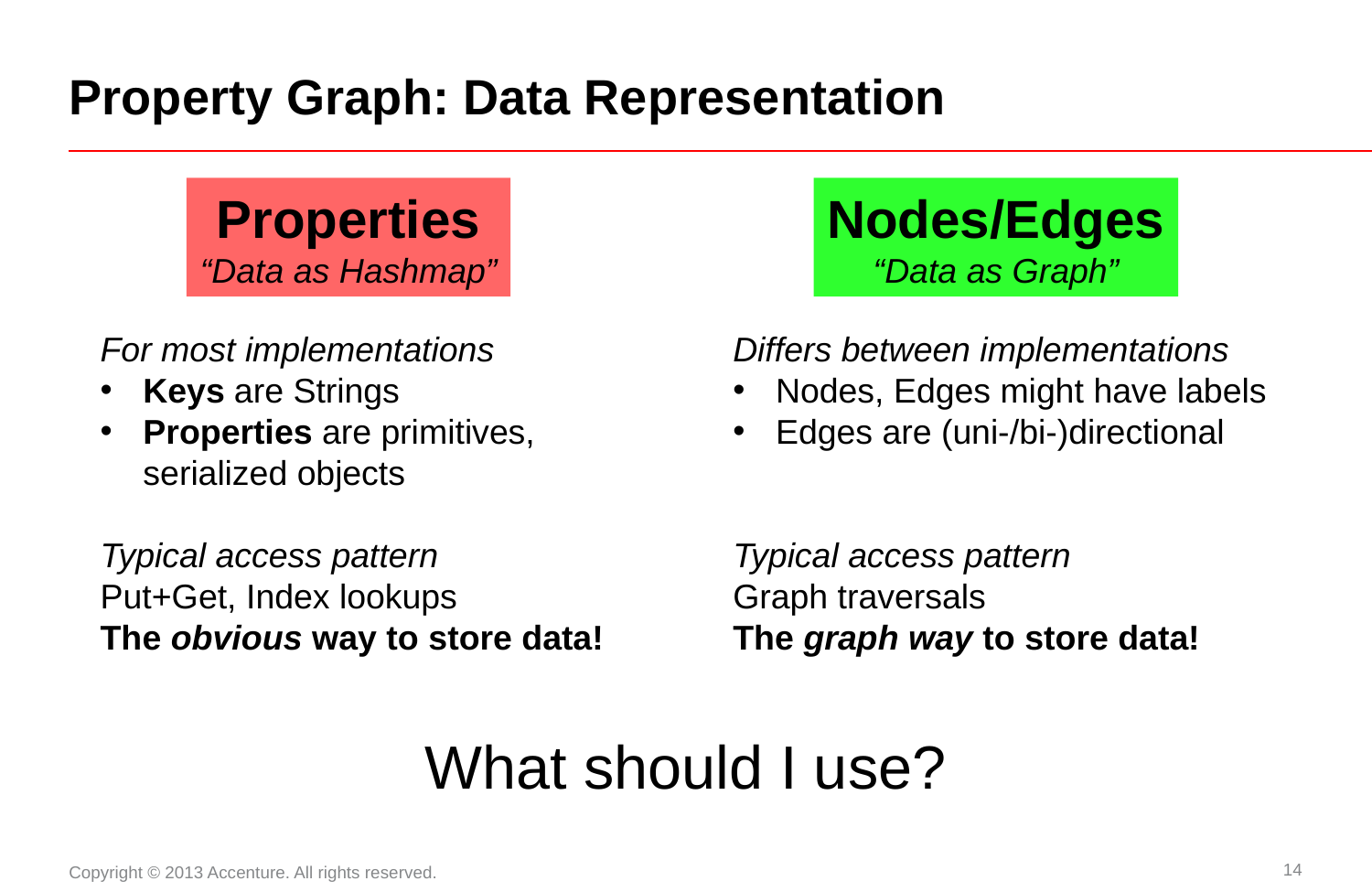

# Property Graph: Data Representation
Properties
“Data as Hashmap”
Nodes/Edges
“Data as Graph”
For most implementations
Keys are Strings
Properties are primitives, serialized objects

Typical access pattern
Put+Get, Index lookups
The obvious way to store data!
Differs between implementations
Nodes, Edges might have labels
Edges are (uni-/bi-)directional

Typical access pattern
Graph traversals
The graph way to store data!
What should I use?